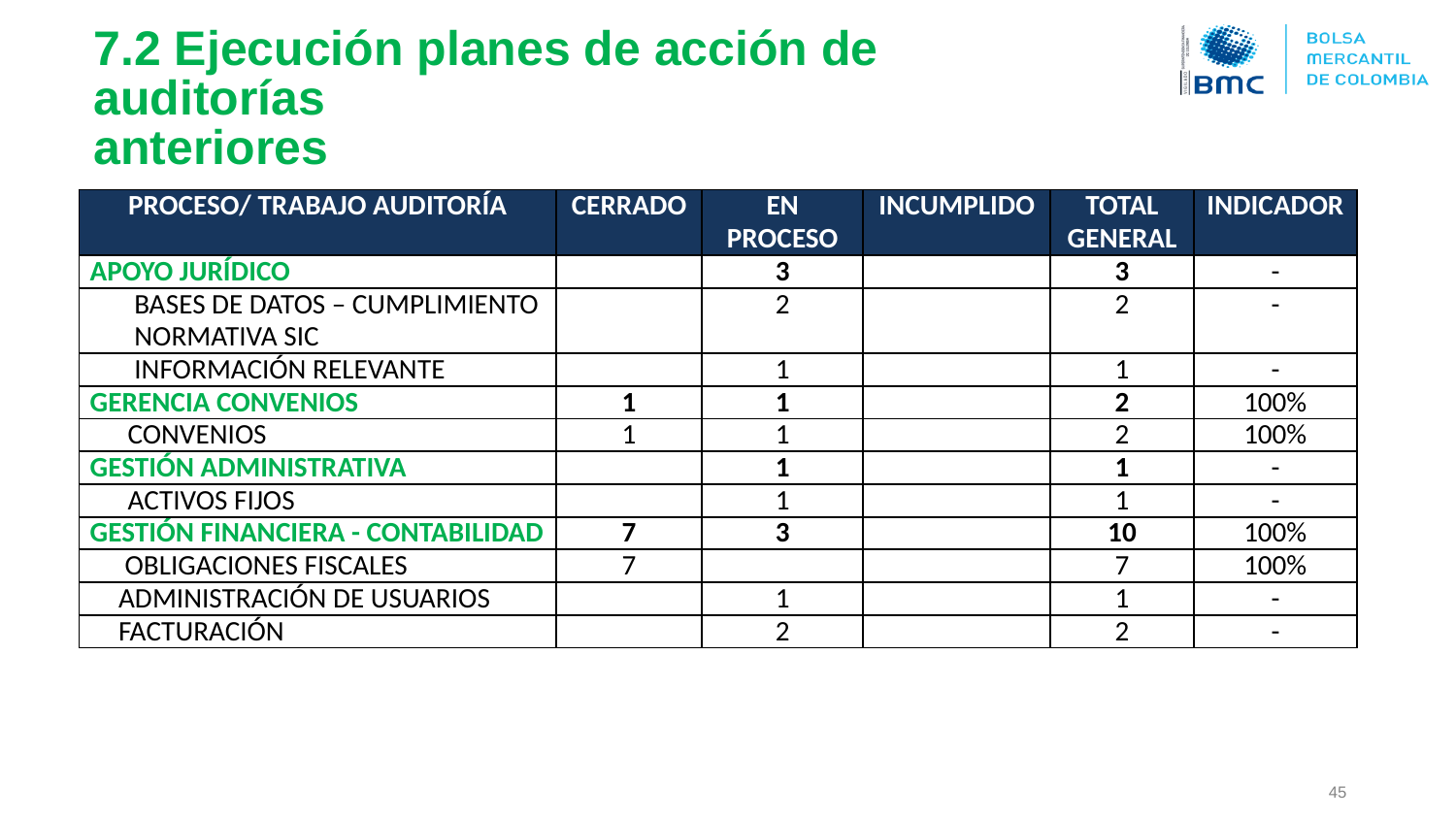

# 7.2 Ejecución planes de acción de auditorías anteriores
| PROCESO/ TRABAJO AUDITORÍA | CERRADO | EN PROCESO | INCUMPLIDO | TOTAL GENERAL | INDICADOR |
| --- | --- | --- | --- | --- | --- |
| APOYO JURÍDICO |  | 3 |  | 3 | - |
| BASES DE DATOS – CUMPLIMIENTO NORMATIVA SIC |  | 2 |  | 2 | - |
| INFORMACIÓN RELEVANTE |  | 1 |  | 1 | - |
| GERENCIA CONVENIOS | 1 | 1 |  | 2 | 100% |
| CONVENIOS | 1 | 1 |  | 2 | 100% |
| GESTIÓN ADMINISTRATIVA |  | 1 |  | 1 | - |
| ACTIVOS FIJOS |  | 1 |  | 1 | - |
| GESTIÓN FINANCIERA - CONTABILIDAD | 7 | 3 |  | 10 | 100% |
| OBLIGACIONES FISCALES | 7 |  |  | 7 | 100% |
| ADMINISTRACIÓN DE USUARIOS |  | 1 |  | 1 | - |
| FACTURACIÓN |  | 2 |  | 2 | - |